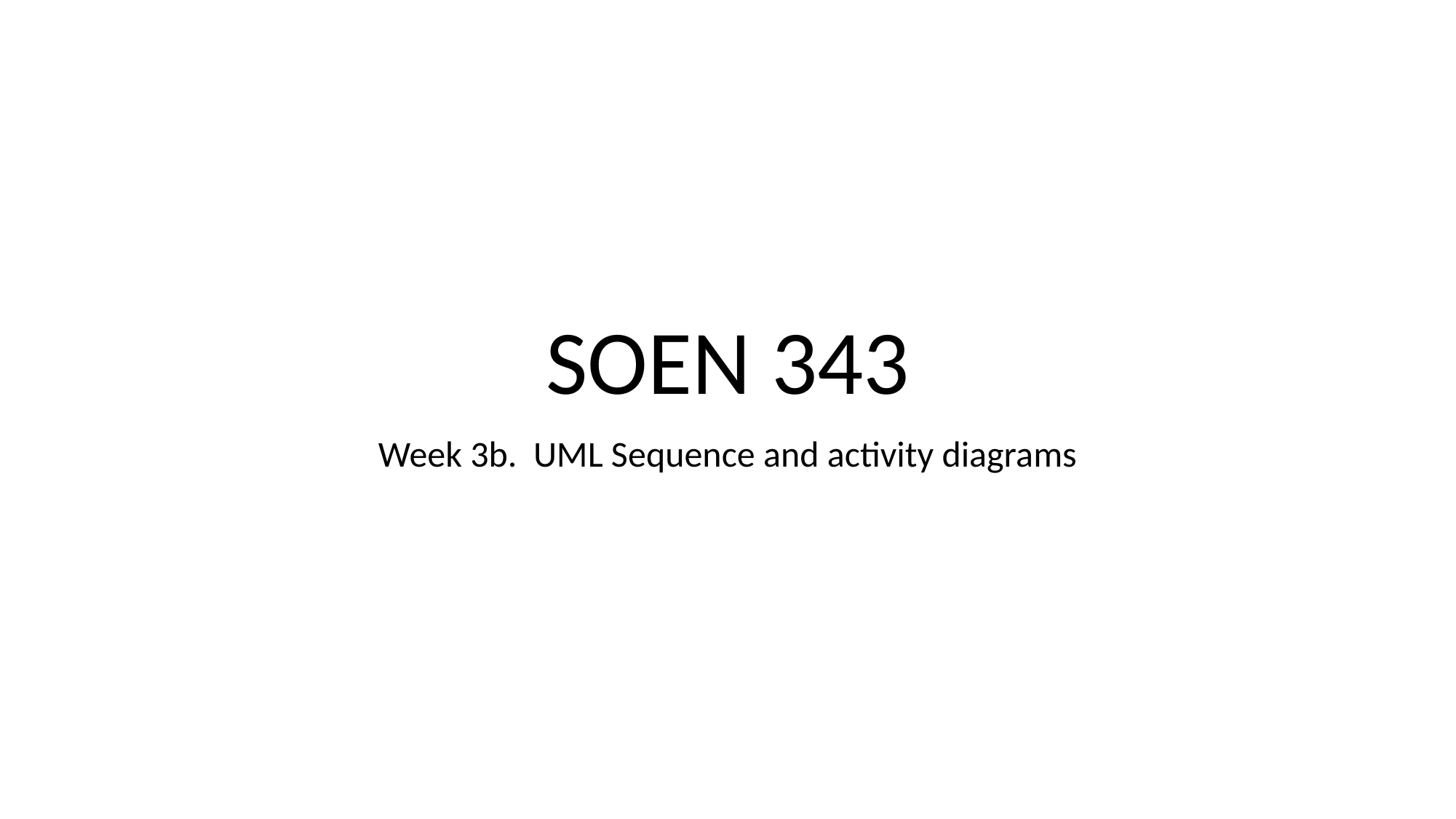

# SOEN 343
Week 3b.  UML Sequence and activity diagrams